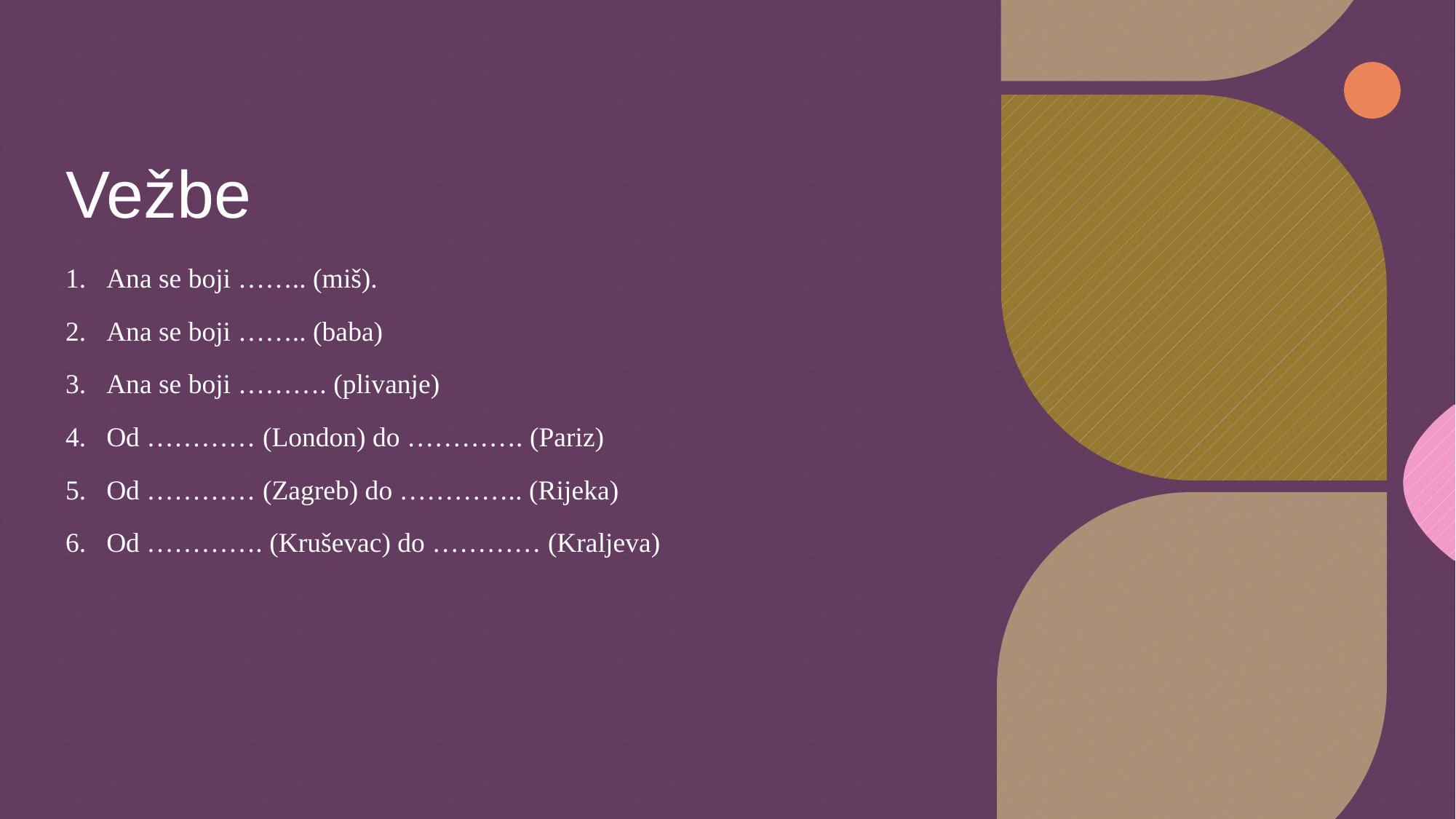

# Vežbe
Ana se boji …….. (miš).
Ana se boji …….. (baba)
Ana se boji ………. (plivanje)
Od ………… (London) do …………. (Pariz)
Od ………… (Zagreb) do ………….. (Rijeka)
Od …………. (Kruševac) do ………… (Kraljeva)